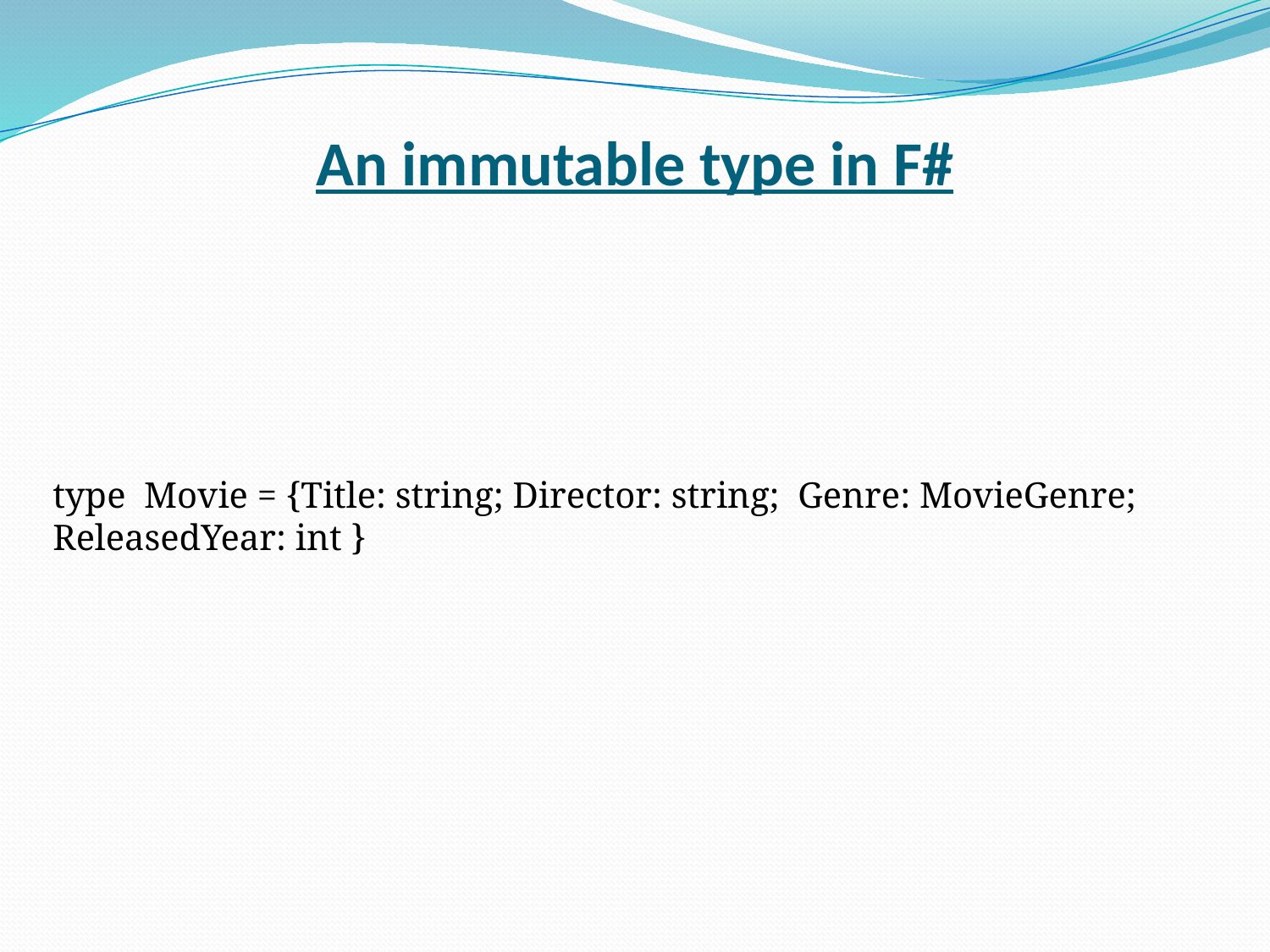

# An immutable type in F#

type  Movie = {Title: string; Director: string;  Genre: MovieGenre; ReleasedYear: int }